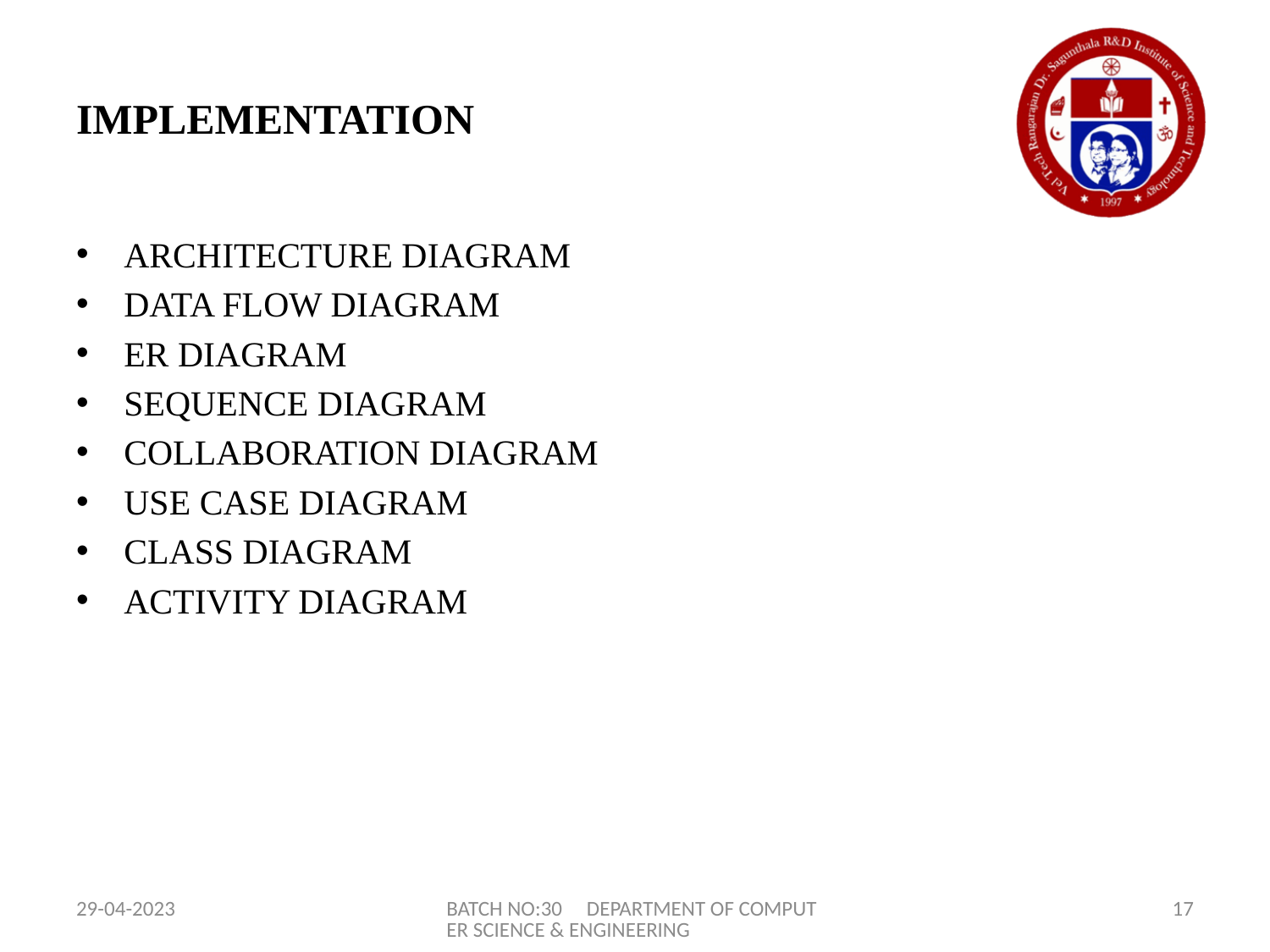

# IMPLEMENTATION
ARCHITECTURE DIAGRAM
DATA FLOW DIAGRAM
ER DIAGRAM
SEQUENCE DIAGRAM
COLLABORATION DIAGRAM
USE CASE DIAGRAM
CLASS DIAGRAM
ACTIVITY DIAGRAM

29-04-2023
BATCH NO:30     DEPARTMENT OF COMPUTER SCIENCE & ENGINEERING
17